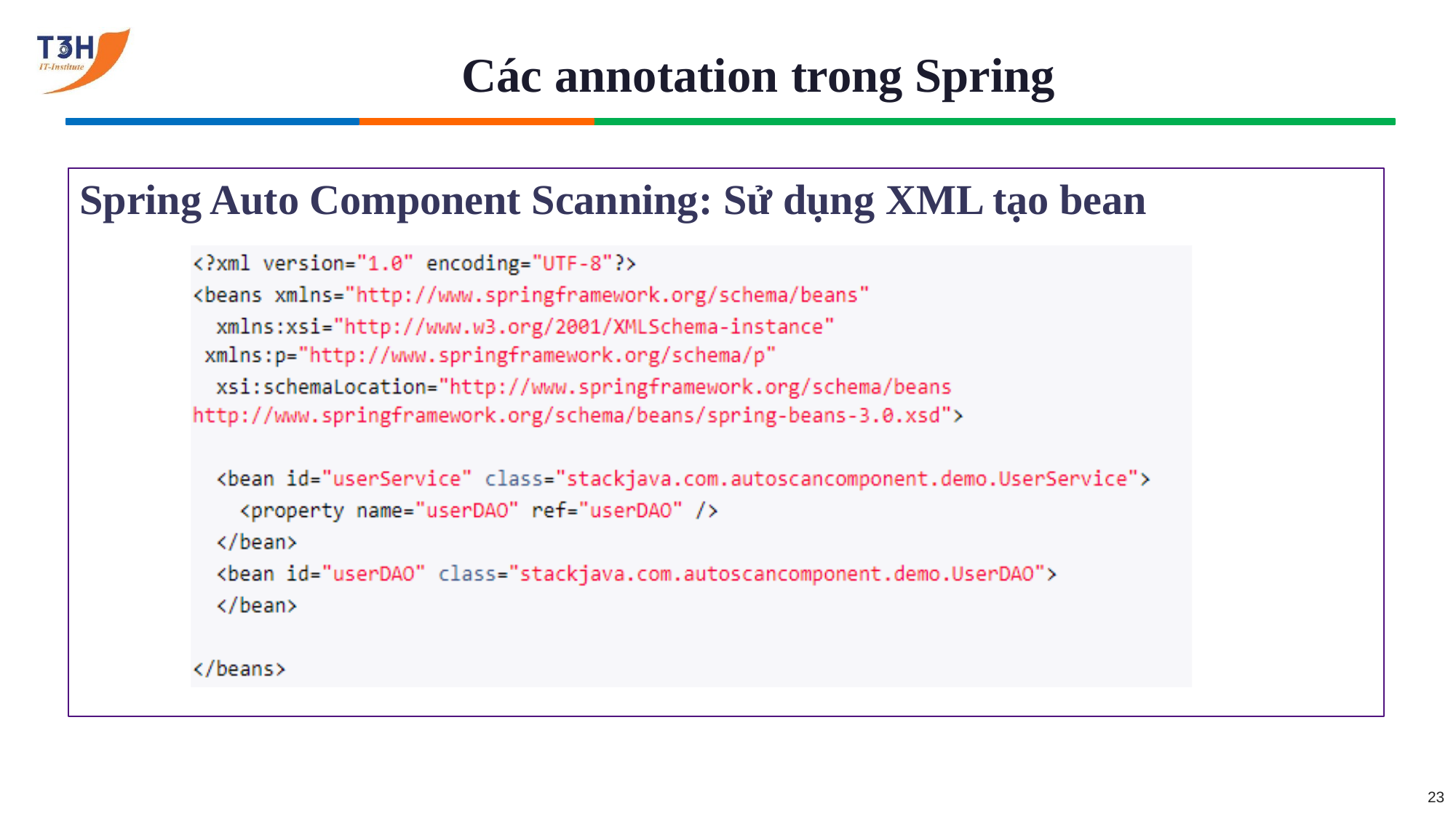

# Các annotation trong Spring

Spring Auto Component Scanning: Sử dụng XML tạo bean

23